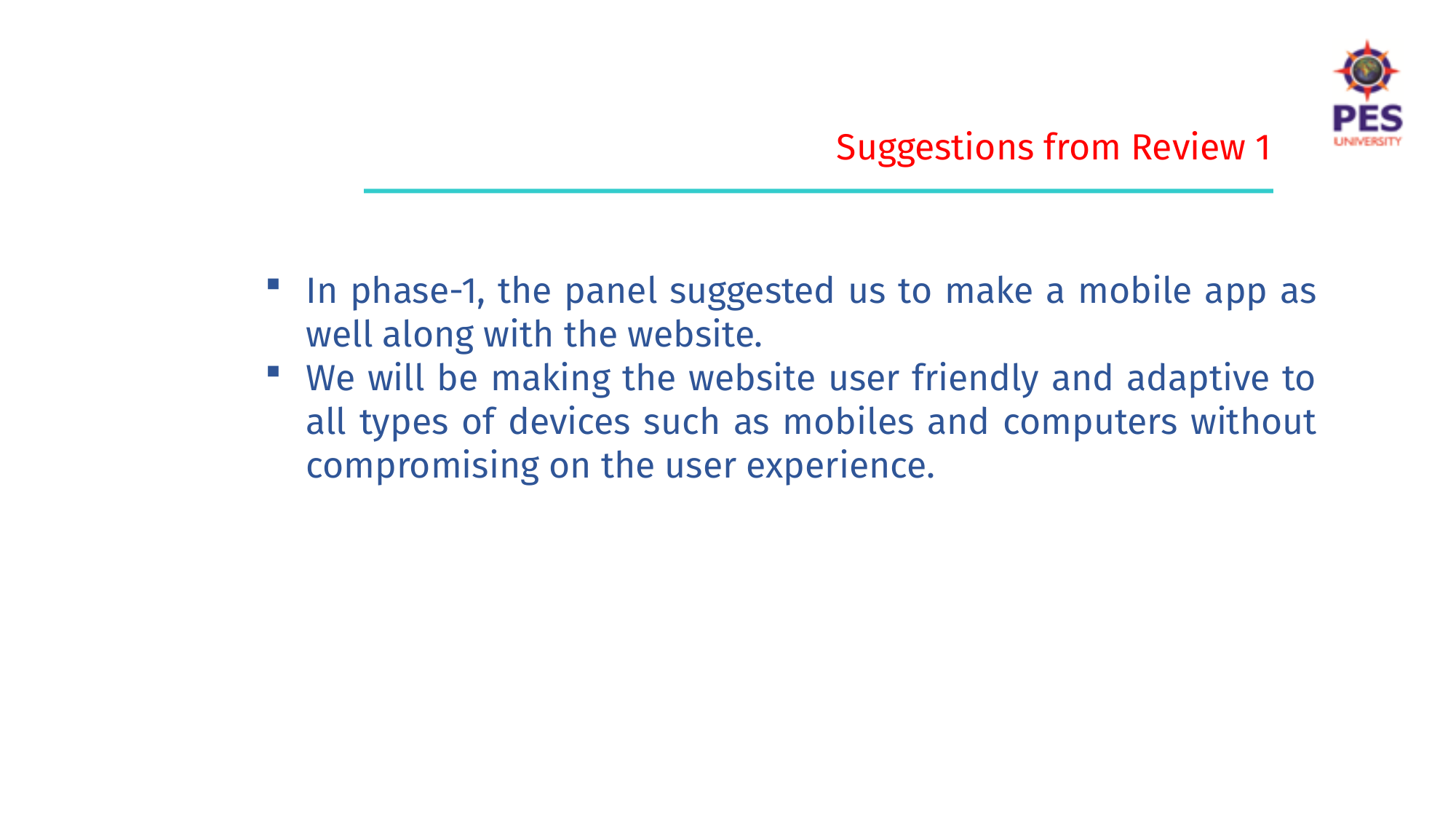

Suggestions from Review 1

In phase-1, the panel suggested us to make a mobile app as well along with the website.
We will be making the website user friendly and adaptive to all types of devices such as mobiles and computers without compromising on the user experience.